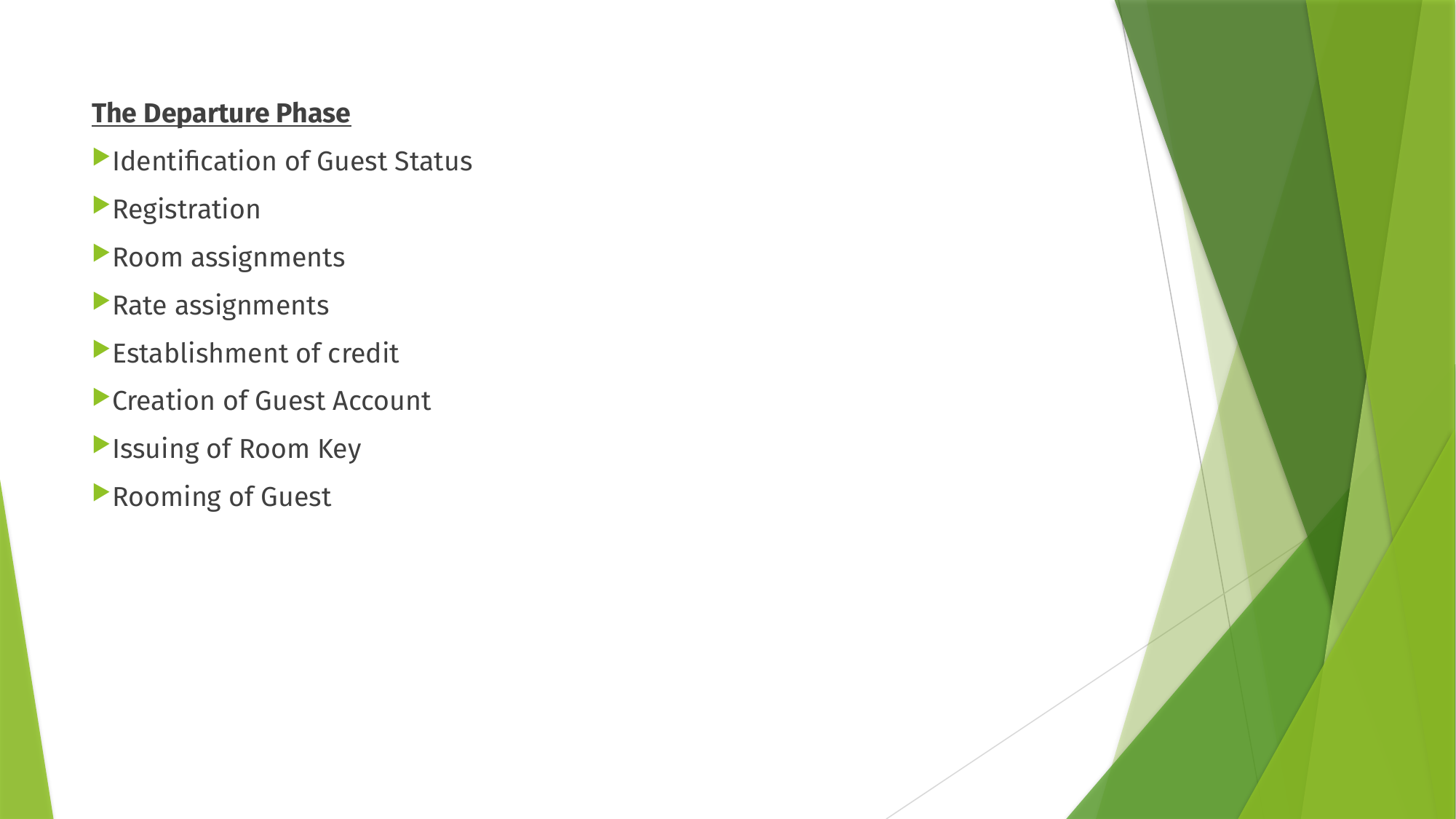

The Departure Phase
Identification of Guest Status
Registration
Room assignments
Rate assignments
Establishment of credit
Creation of Guest Account
Issuing of Room Key
Rooming of Guest